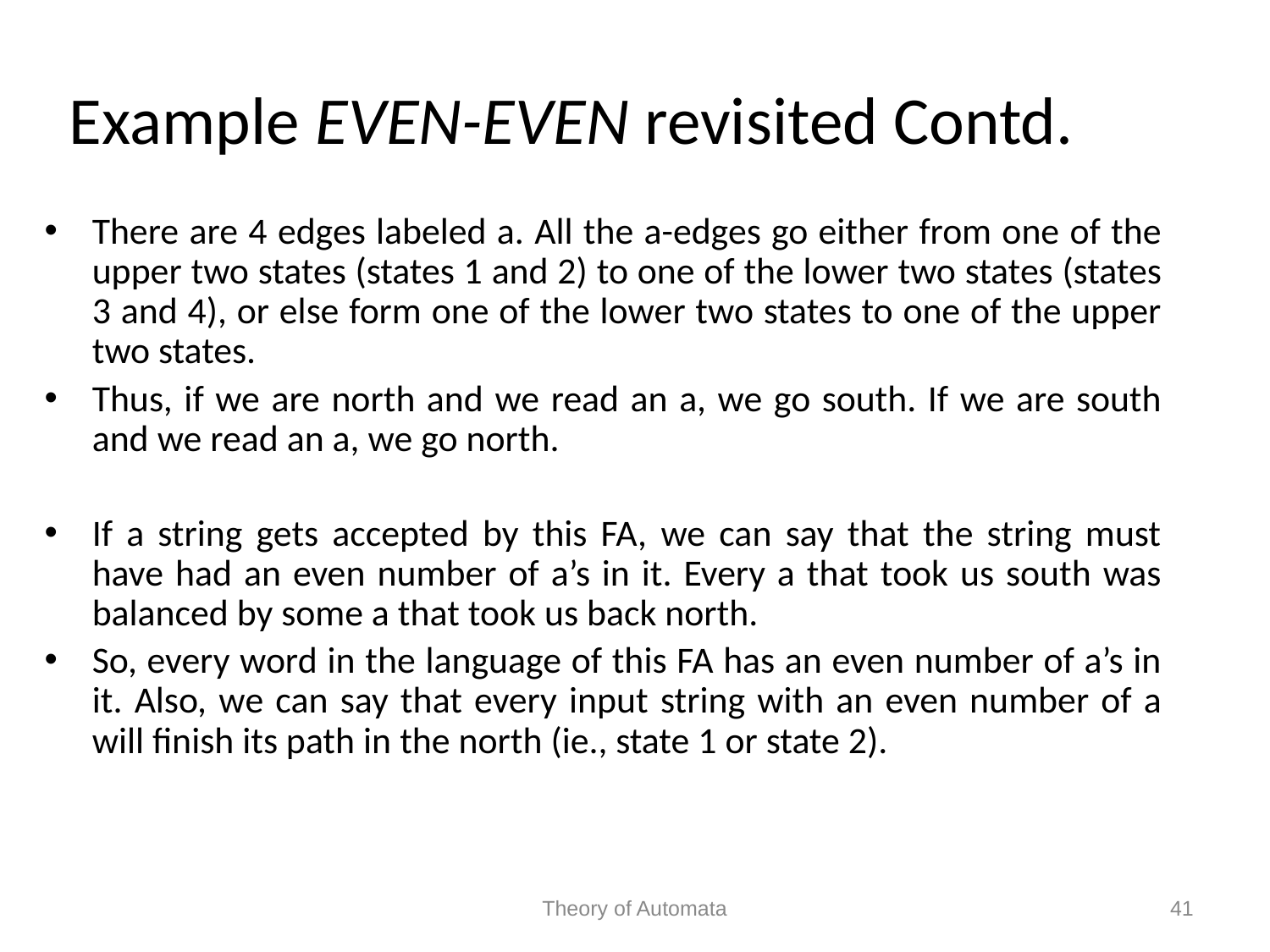

Example EVEN-EVEN revisited Contd.
There are 4 edges labeled a. All the a-edges go either from one of the upper two states (states 1 and 2) to one of the lower two states (states 3 and 4), or else form one of the lower two states to one of the upper two states.
Thus, if we are north and we read an a, we go south. If we are south and we read an a, we go north.

If a string gets accepted by this FA, we can say that the string must have had an even number of a’s in it. Every a that took us south was balanced by some a that took us back north.
So, every word in the language of this FA has an even number of a’s in it. Also, we can say that every input string with an even number of a will finish its path in the north (ie., state 1 or state 2).

Theory of Automata
41